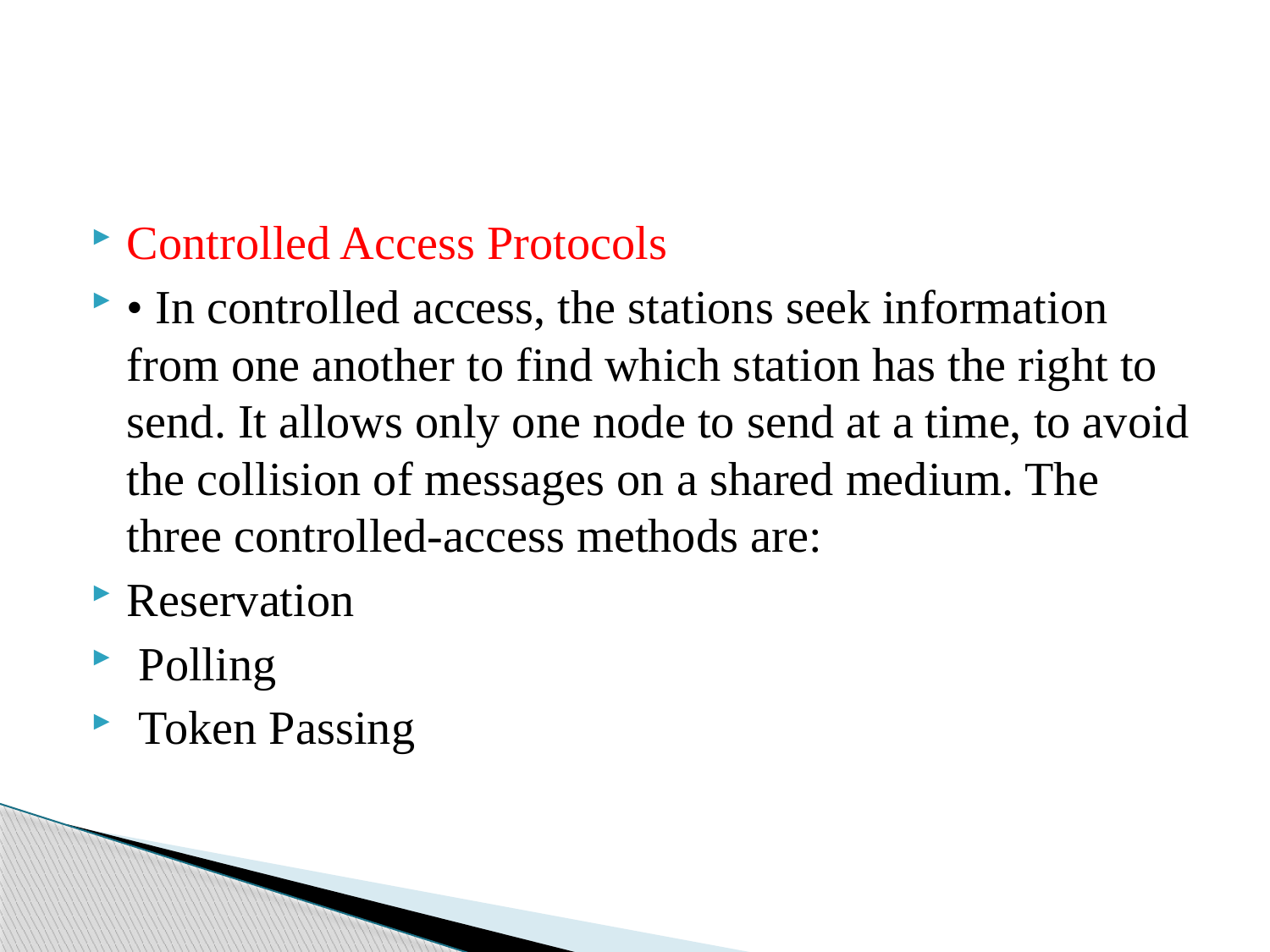

Controlled Access Protocols
• In controlled access, the stations seek information from one another to find which station has the right to send. It allows only one node to send at a time, to avoid the collision of messages on a shared medium. The three controlled-access methods are:
Reservation
 Polling
 Token Passing